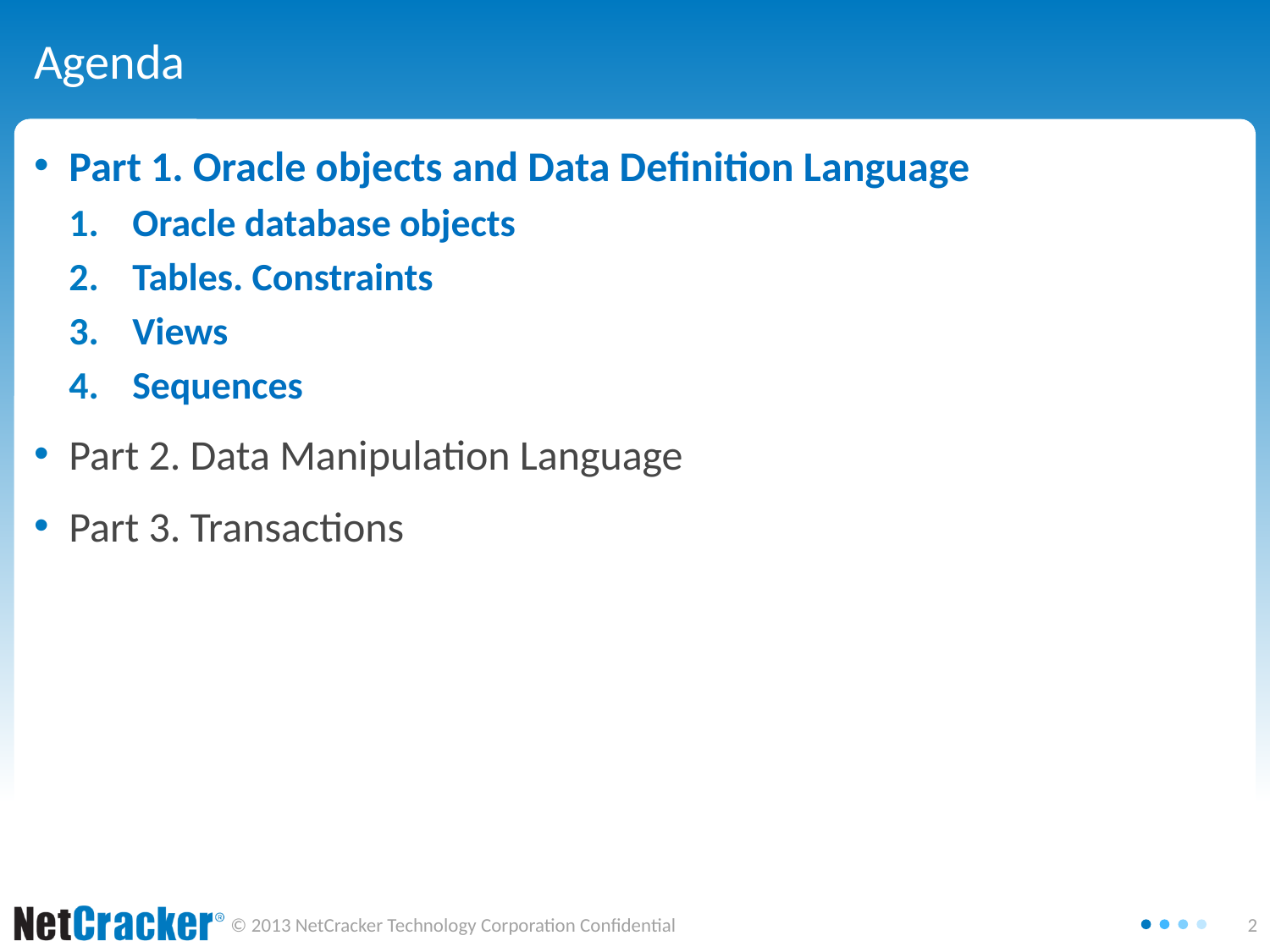

# Agenda
Part 1. Oracle objects and Data Definition Language
Oracle database objects
Tables. Constraints
Views
Sequences
Part 2. Data Manipulation Language
Part 3. Transactions